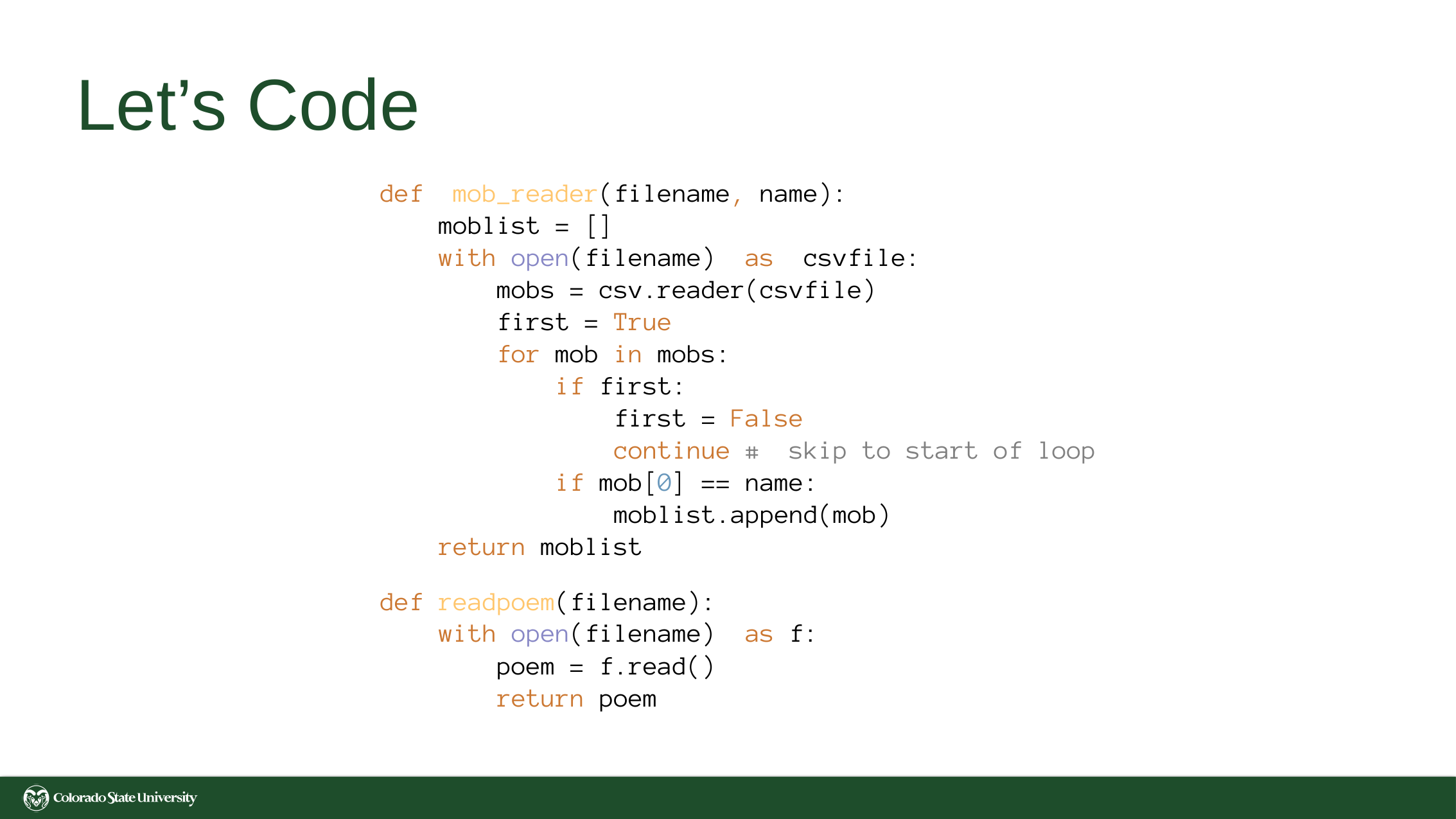

# Let’s Code
def  mob_reader(filename, name):
    moblist = []
    with open(filename)  as  csvfile:
        mobs = csv.reader(csvfile)
        first = True
        for mob in mobs:
            if first:
                first = False
                continue #  skip to start of loop
            if mob[0] == name:
                moblist.append(mob)
    return moblist
def readpoem(filename):
    with open(filename)  as f:
        poem = f.read()
        return poem